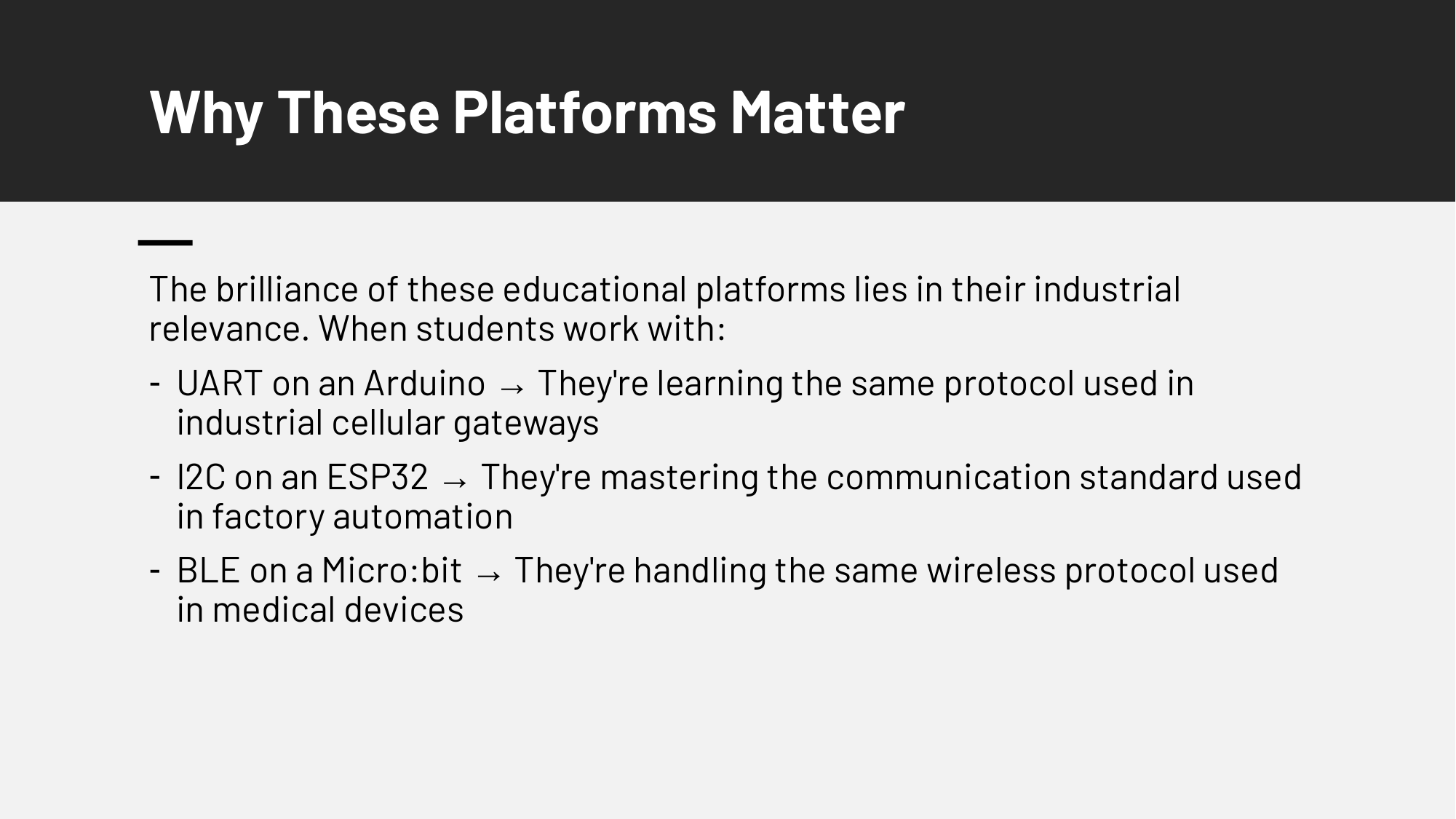

# Why These Platforms Matter

The brilliance of these educational platforms lies in their industrial relevance. When students work with:
UART on an Arduino → They're learning the same protocol used in industrial cellular gateways
I2C on an ESP32 → They're mastering the communication standard used in factory automation
BLE on a Micro:bit → They're handling the same wireless protocol used in medical devices